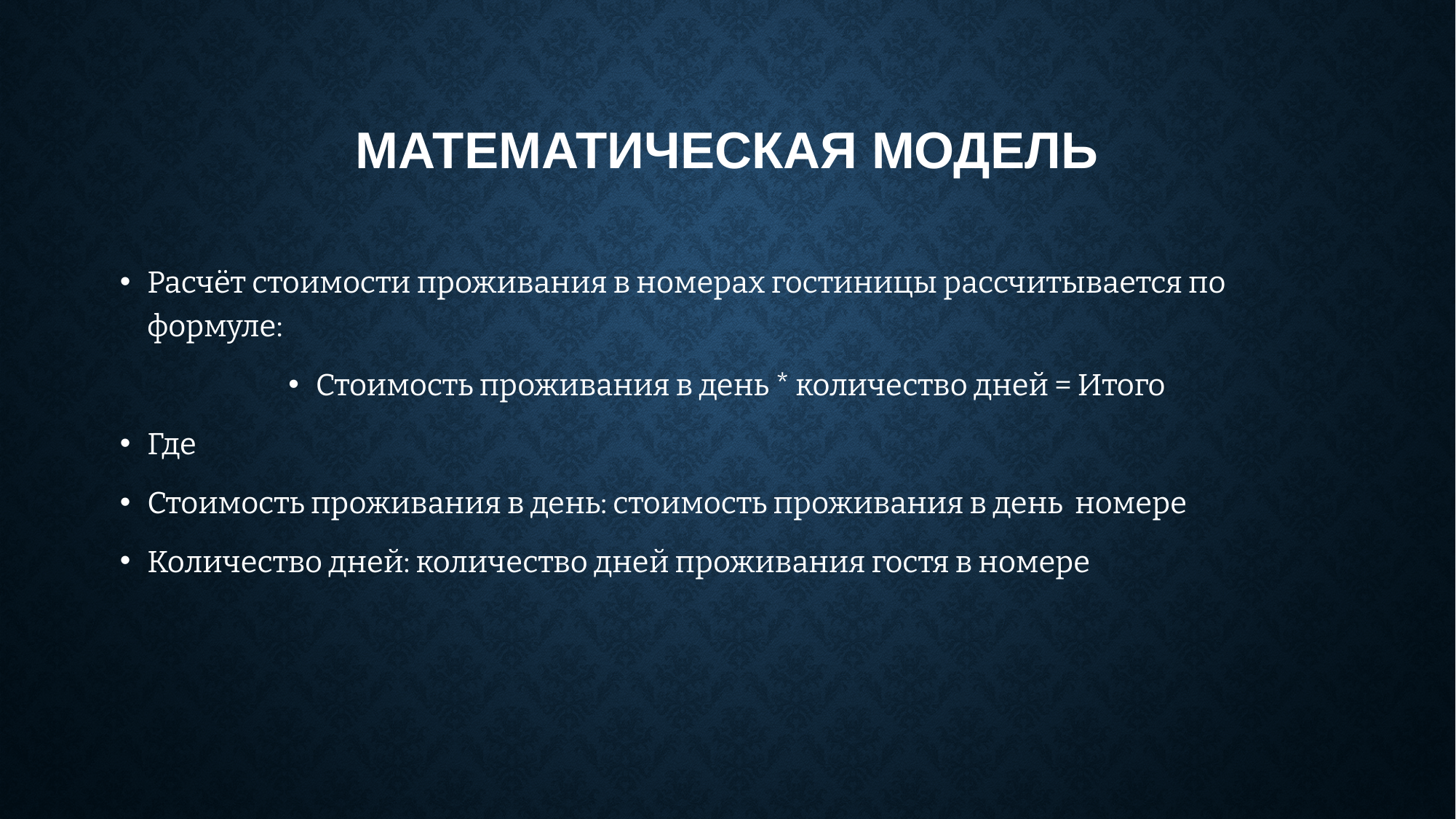

# Математическая модель
Расчёт стоимости проживания в номерах гостиницы рассчитывается по формуле:
Стоимость проживания в день * количество дней = Итого
Где
Стоимость проживания в день: стоимость проживания в день  номере
Количество дней: количество дней проживания гостя в номере